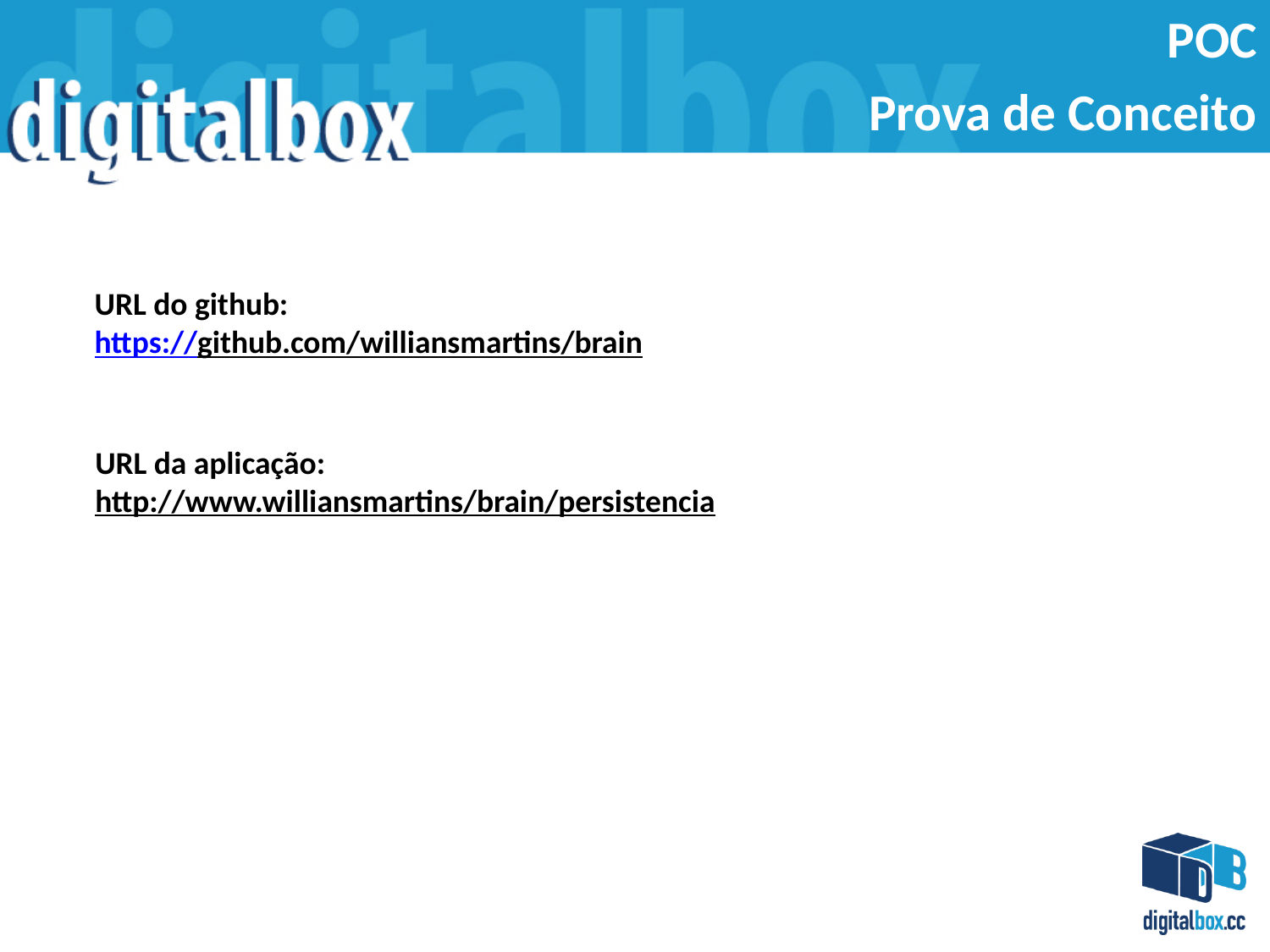

POC
Prova de Conceito
URL do github:
https://github.com/williansmartins/brain
URL da aplicação:
http://www.williansmartins/brain/persistencia